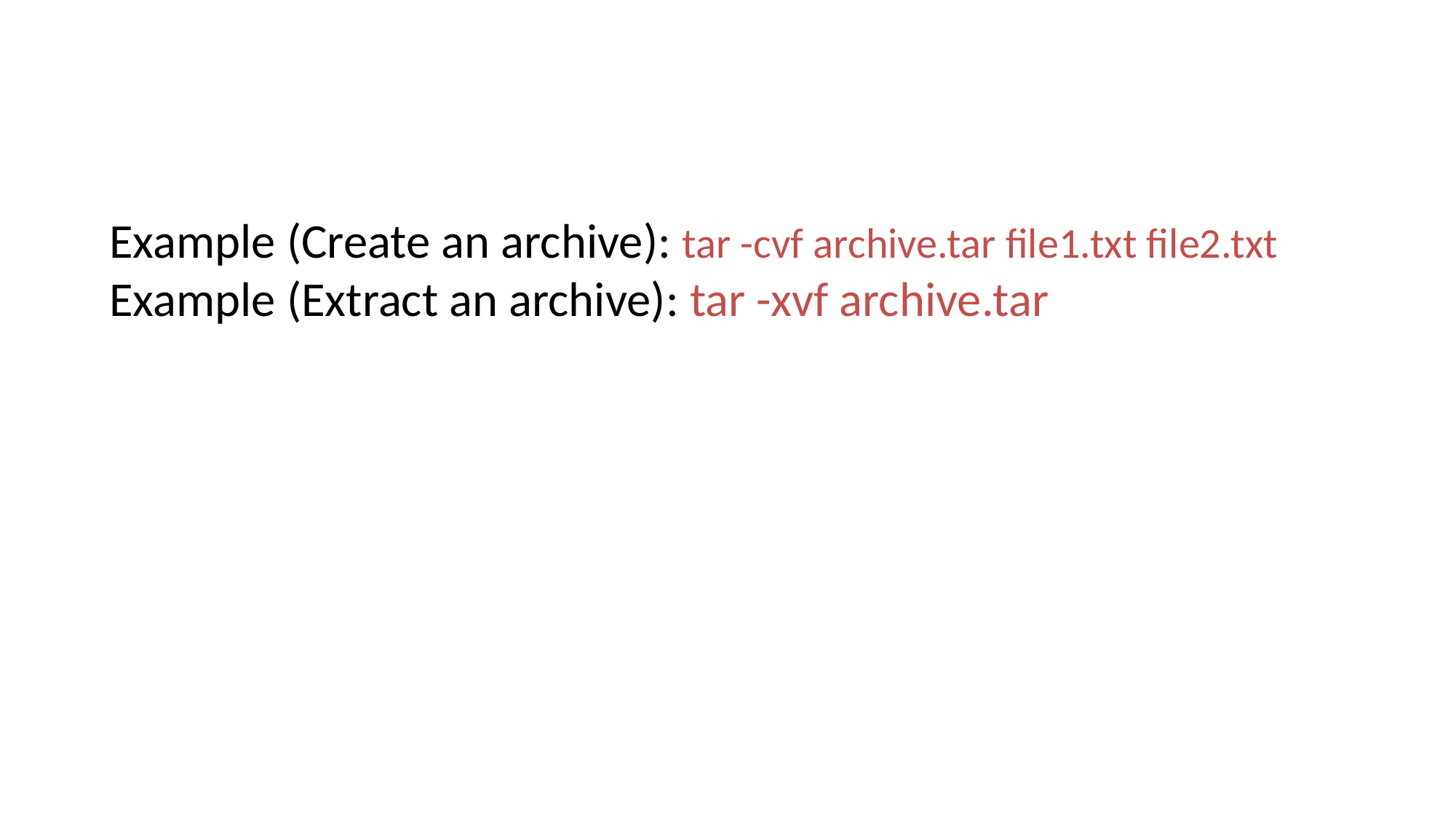

#
Example (Create an archive): tar -cvf archive.tar file1.txt file2.txt
Example (Extract an archive): tar -xvf archive.tar